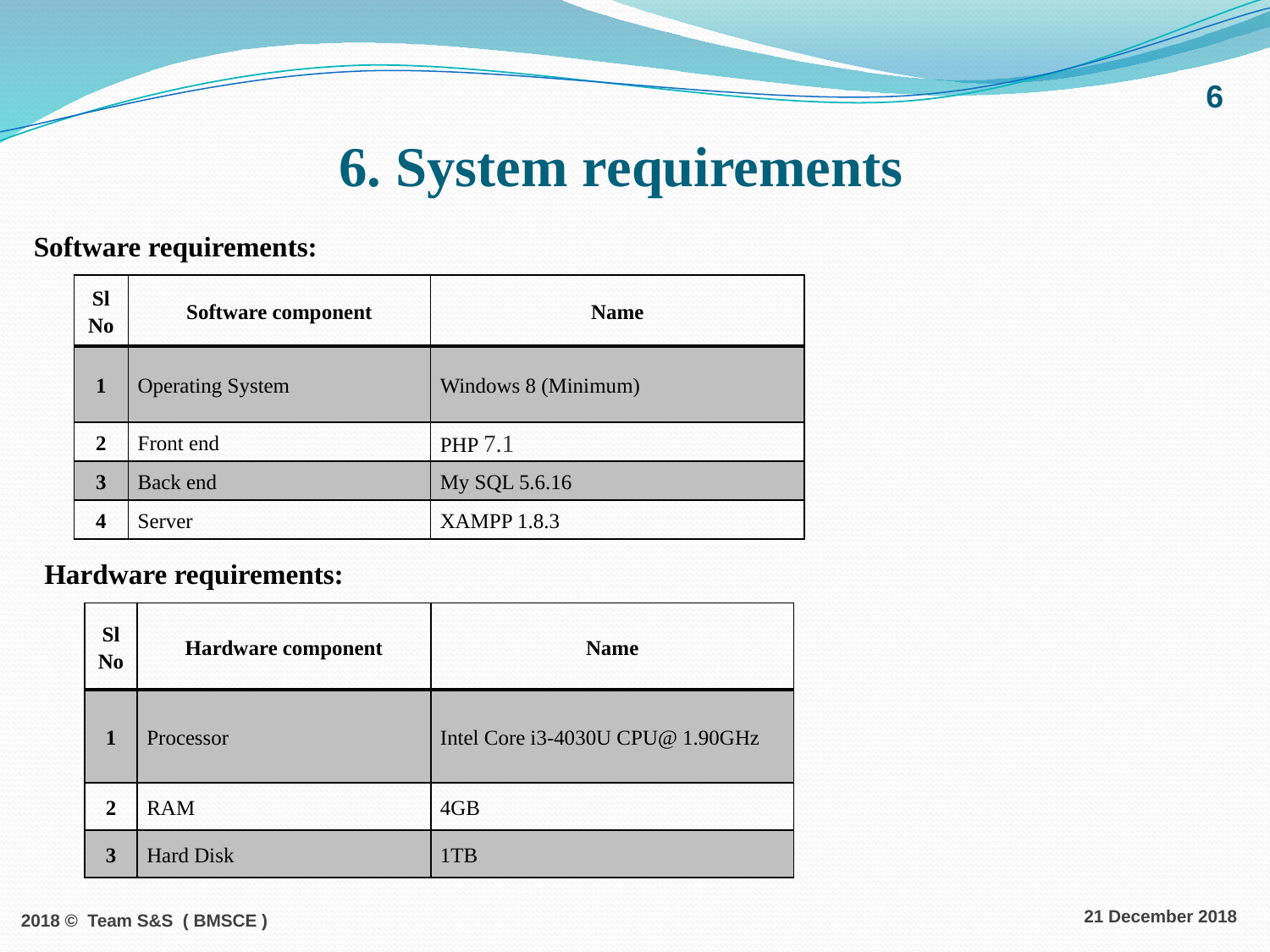

# 6. System requirements
6
Software requirements:

| Sl No | Software component | Name |
| --- | --- | --- |
| 1 | Operating System | Windows 8 (Minimum) |
| 2 | Front end | PHP 7.1 |
| 3 | Back end | My SQL 5.6.16 |
| 4 | Server | XAMPP 1.8.3 |
Hardware requirements:

| Sl No | Hardware component | Name |
| --- | --- | --- |
| 1 | Processor | Intel Core i3-4030U CPU@ 1.90GHz |
| 2 | RAM | 4GB |
| 3 | Hard Disk | 1TB |

2018 ©  Team S&S  ( BMSCE )
21 December 2018